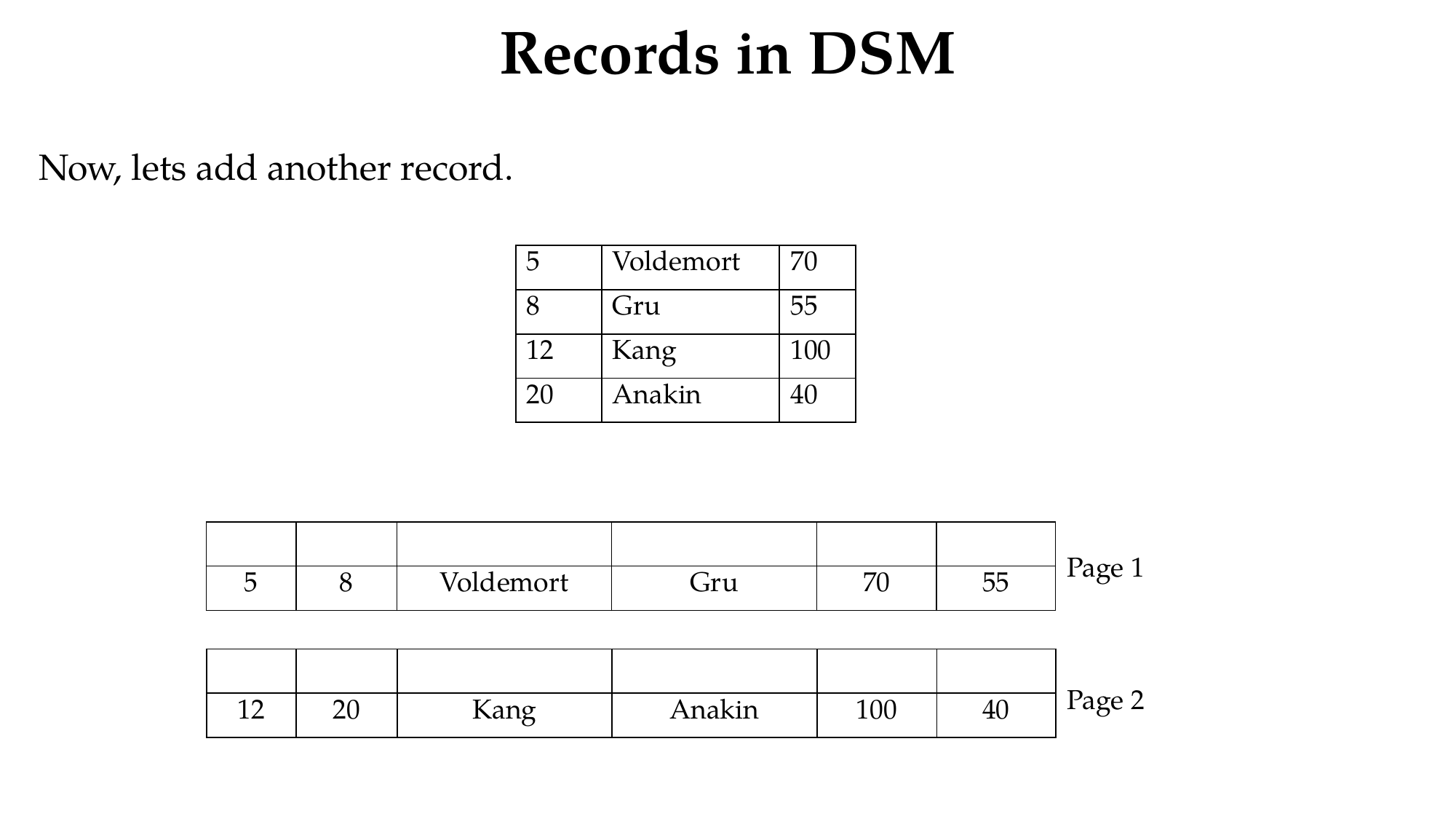

# Records in DSM
Now, lets add another record.
| 5 | Voldemort | 70 |
| --- | --- | --- |
| 8 | Gru | 55 |
| 12 | Kang | 100 |
| 20 | Anakin | 40 |
|  |  |  |  |  |  |
| --- | --- | --- | --- | --- | --- |
| 5 | 8 | Voldemort | Gru | 70 | 55 |
Page 1
|  |  |  |  |  |  |
| --- | --- | --- | --- | --- | --- |
| 12 | 20 | Kang | Anakin | 100 | 40 |
Page 2